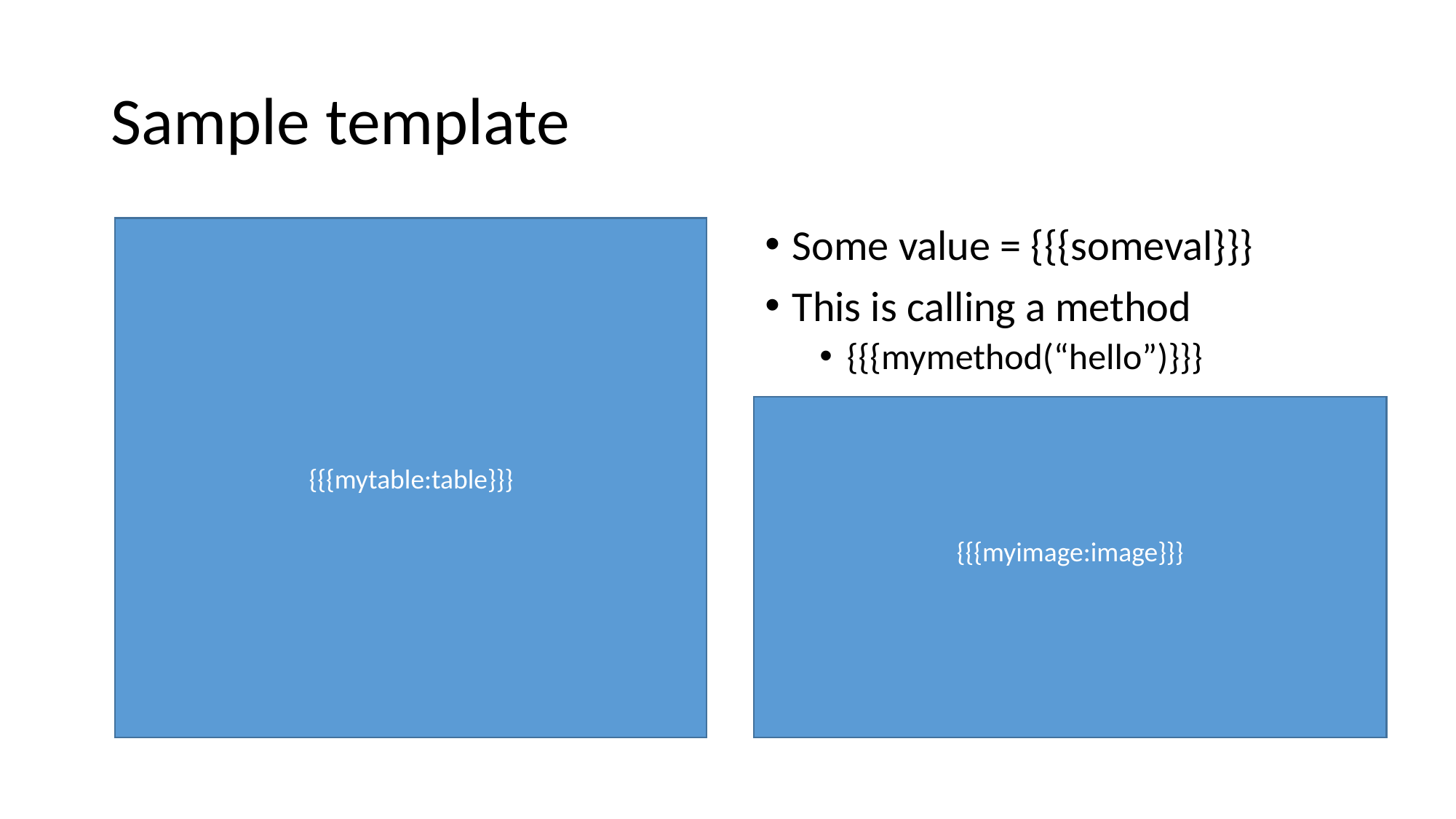

# Sample template
{{{mytable:table}}}
Some value = {{{someval}}}
This is calling a method
{{{mymethod(“hello”)}}}

{{{myimage:image}}}